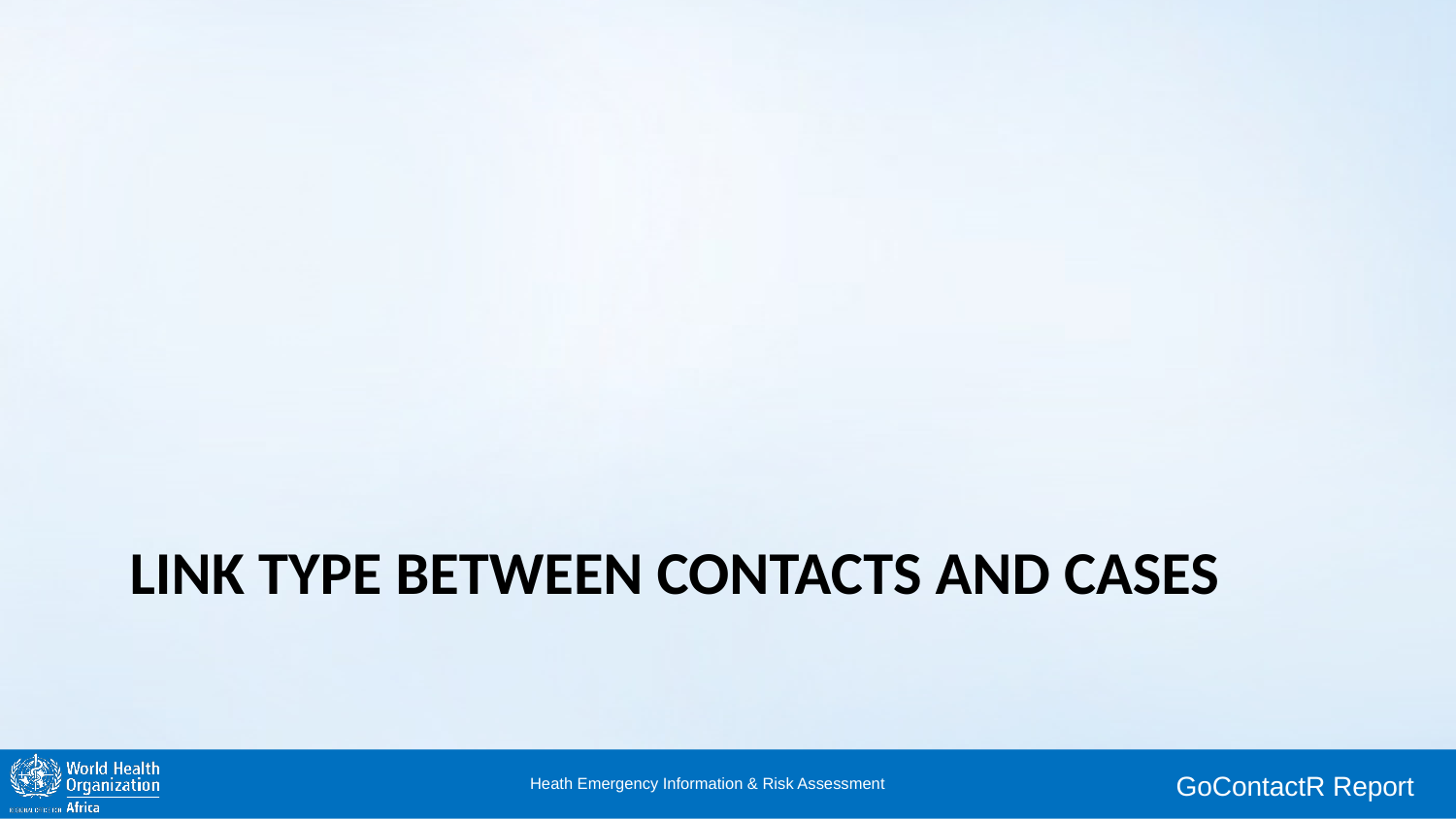

# Link type between contacts and cases